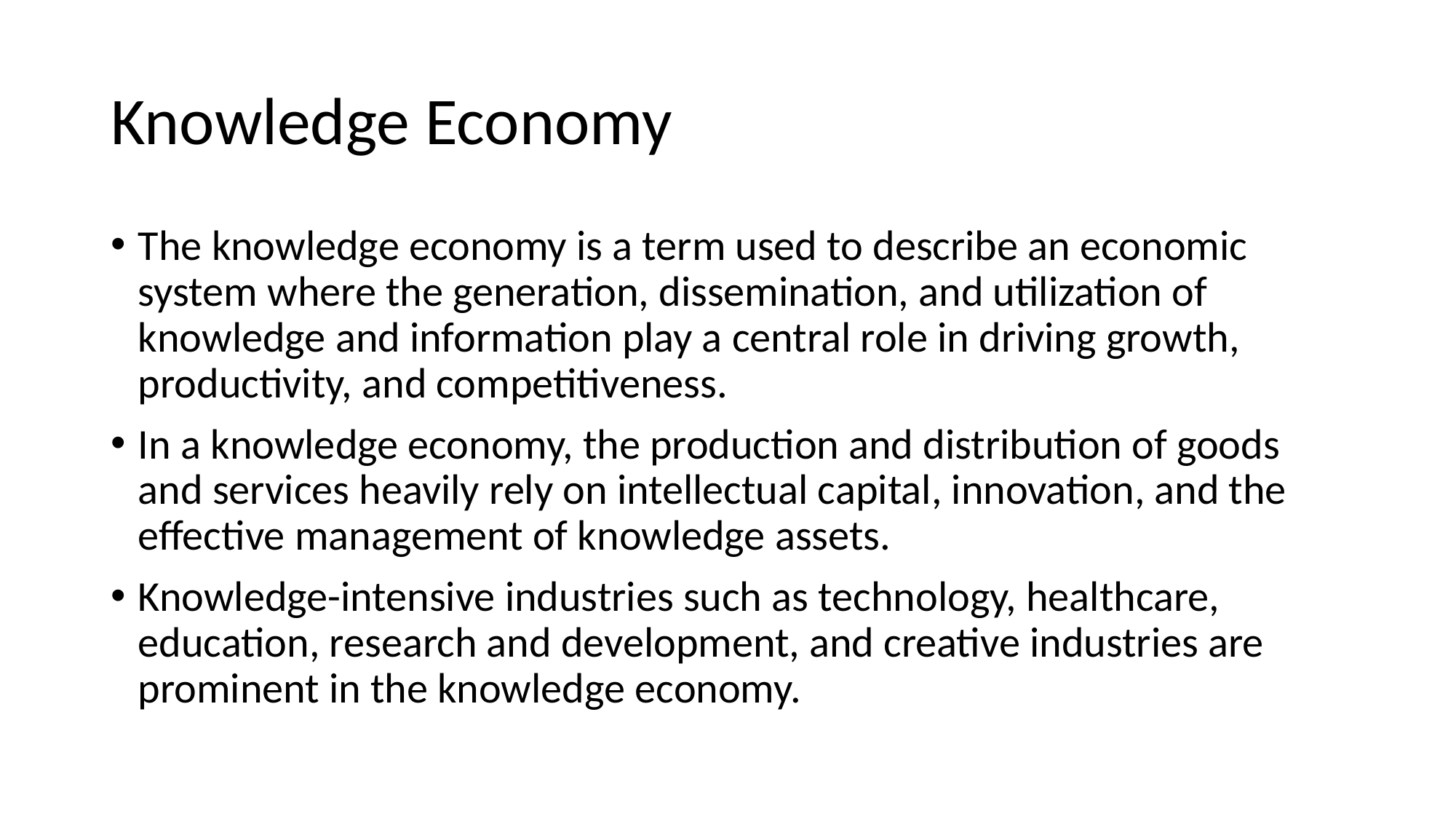

# Knowledge Economy
The knowledge economy is a term used to describe an economic system where the generation, dissemination, and utilization of knowledge and information play a central role in driving growth, productivity, and competitiveness.
In a knowledge economy, the production and distribution of goods and services heavily rely on intellectual capital, innovation, and the effective management of knowledge assets.
Knowledge-intensive industries such as technology, healthcare, education, research and development, and creative industries are prominent in the knowledge economy.